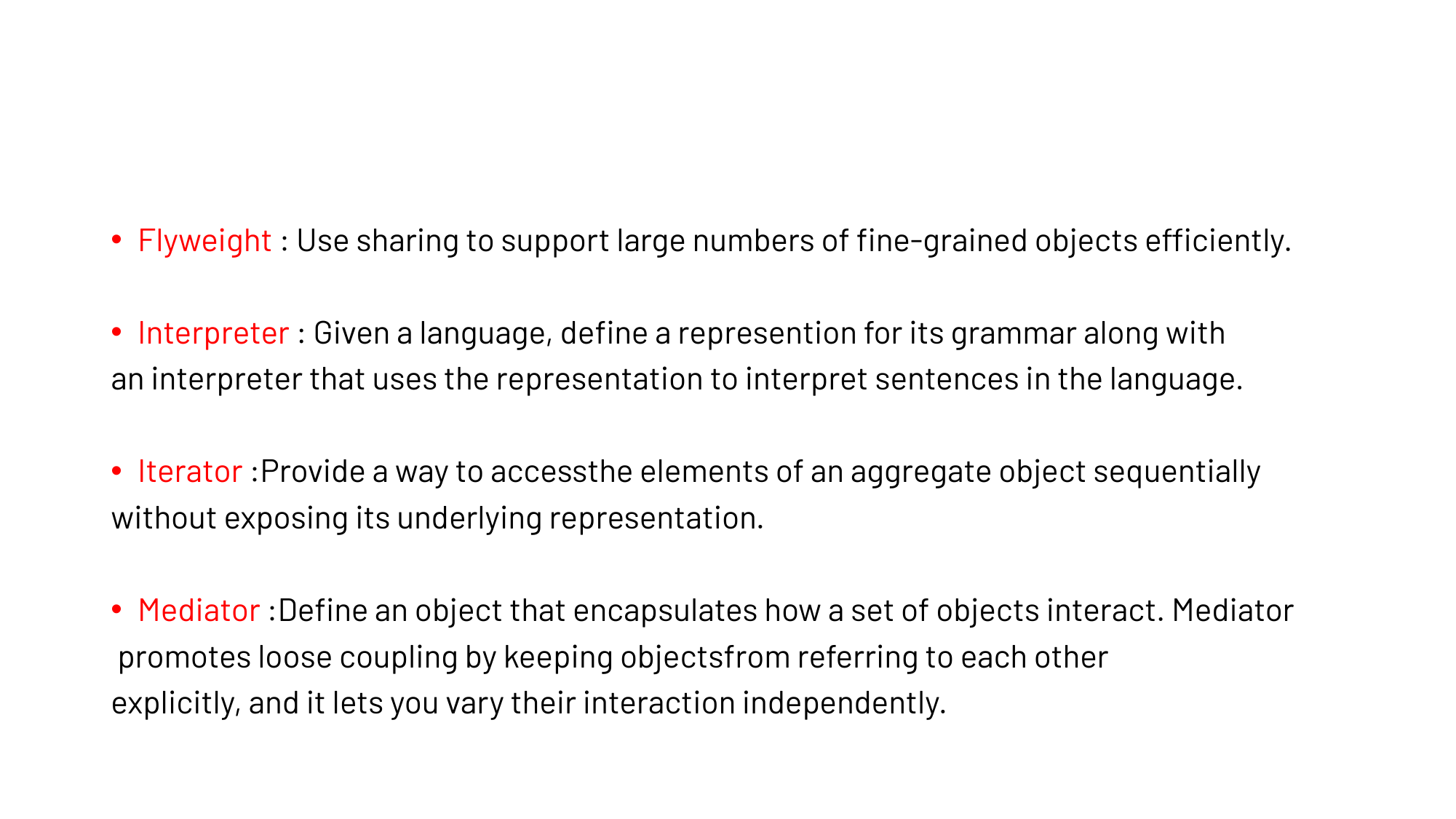

#
Flyweight : Use sharing to support large numbers of fine-grained objects efficiently.

Interpreter : Given a language, define a represention for its grammar along with
an interpreter that uses the representation to interpret sentences in the language.

Iterator :Provide a way to accessthe elements of an aggregate object sequentially
without exposing its underlying representation.

Mediator :Define an object that encapsulates how a set of objects interact. Mediator
 promotes loose coupling by keeping objectsfrom referring to each other
explicitly, and it lets you vary their interaction independently.